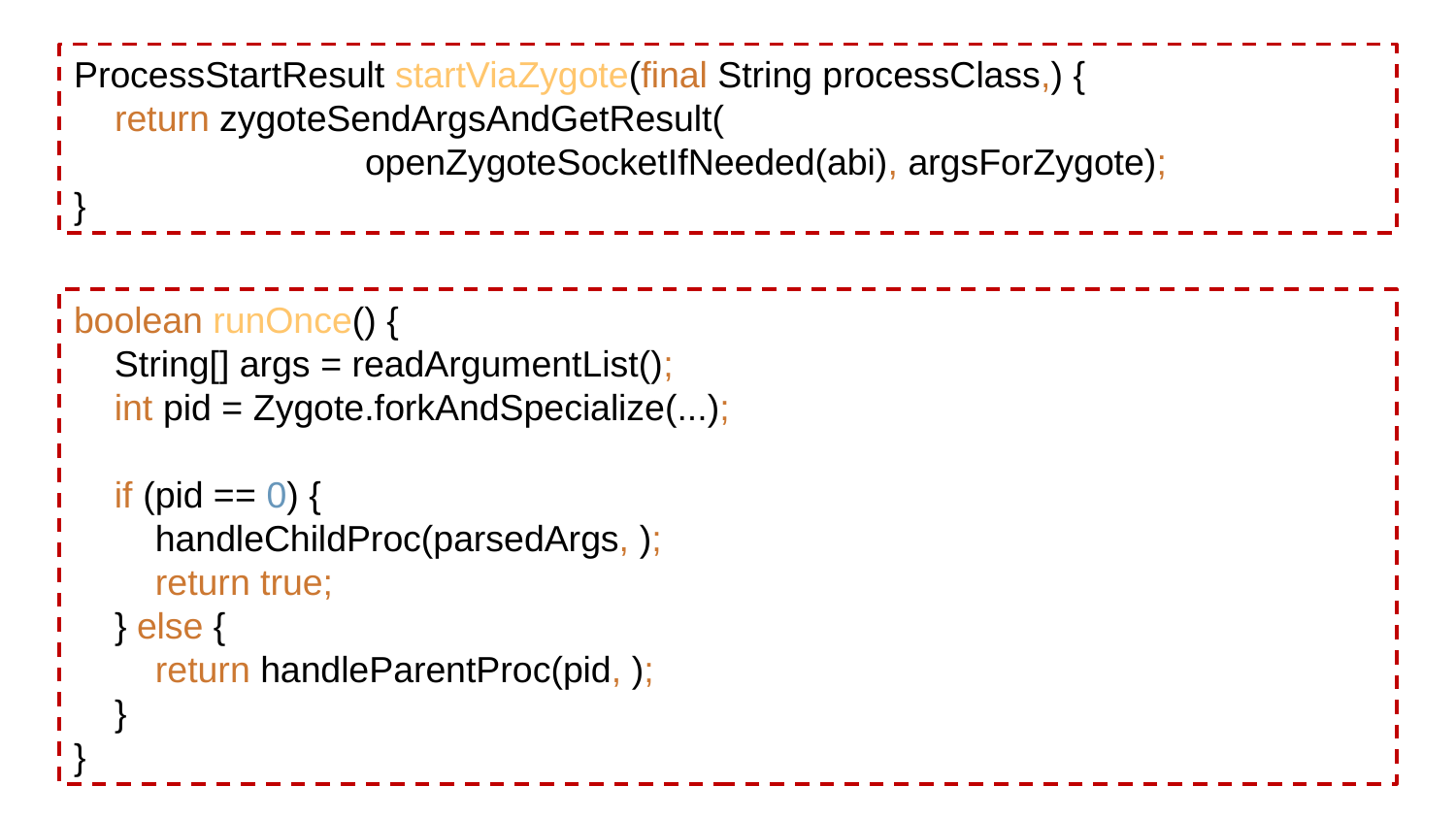

ProcessStartResult startViaZygote(final String processClass,) {
    return zygoteSendArgsAndGetResult(
		openZygoteSocketIfNeeded(abi), argsForZygote);
}
boolean runOnce() {
    String[] args = readArgumentList();
    int pid = Zygote.forkAndSpecialize(...);
    if (pid == 0) {
        handleChildProc(parsedArgs, );
        return true;
    } else {
        return handleParentProc(pid, );
    }
}